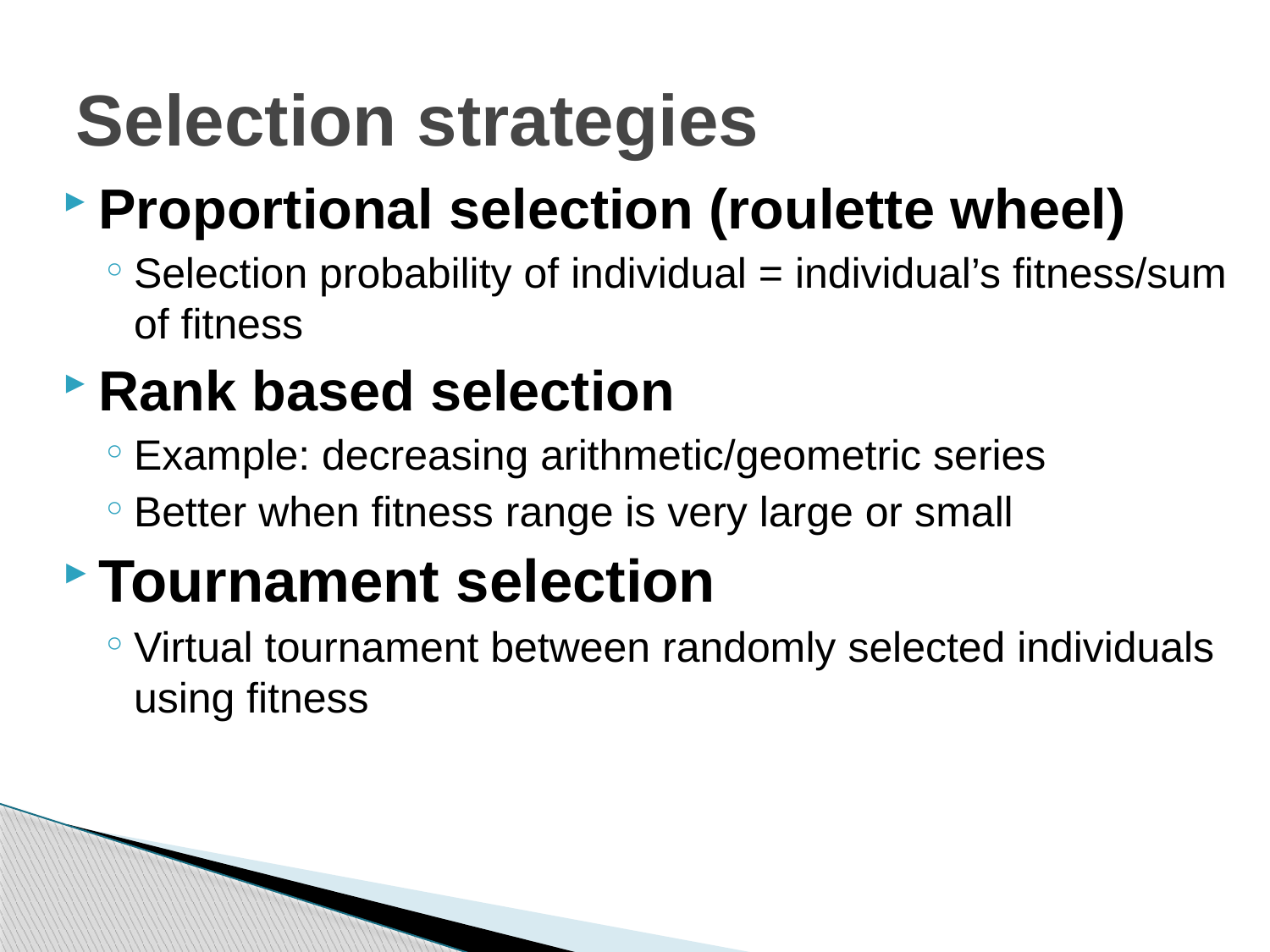

# Selection strategies
Proportional selection (roulette wheel)
Selection probability of individual = individual’s fitness/sum of fitness
Rank based selection
Example: decreasing arithmetic/geometric series
Better when fitness range is very large or small
Tournament selection
Virtual tournament between randomly selected individuals using fitness